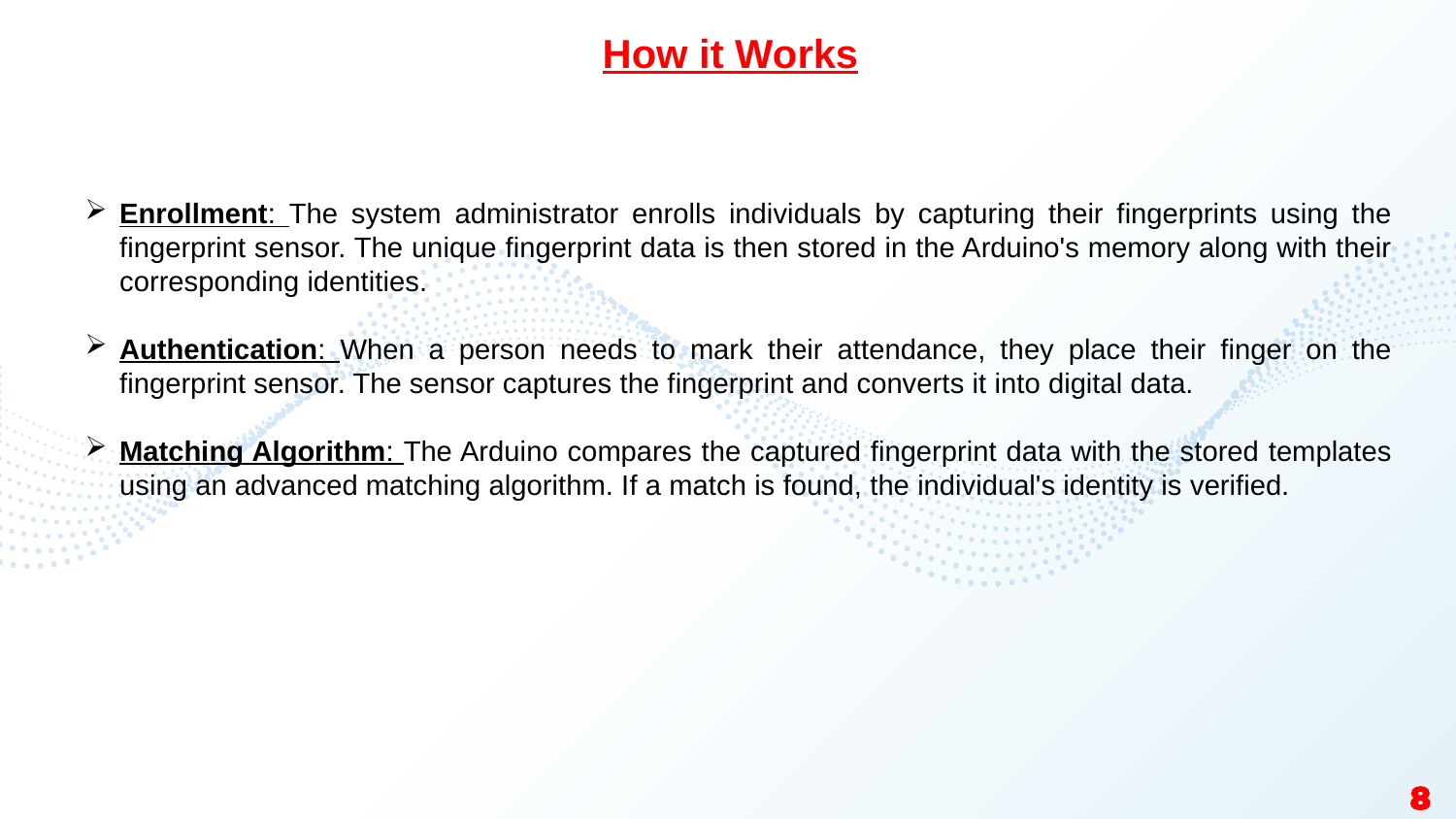

How it Works

Enrollment: The system administrator enrolls individuals by capturing their fingerprints using the fingerprint sensor. The unique fingerprint data is then stored in the Arduino's memory along with their corresponding identities.

Authentication: When a person needs to mark their attendance, they place their finger on the fingerprint sensor. The sensor captures the fingerprint and converts it into digital data.

Matching Algorithm: The Arduino compares the captured fingerprint data with the stored templates using an advanced matching algorithm. If a match is found, the individual's identity is verified.

8